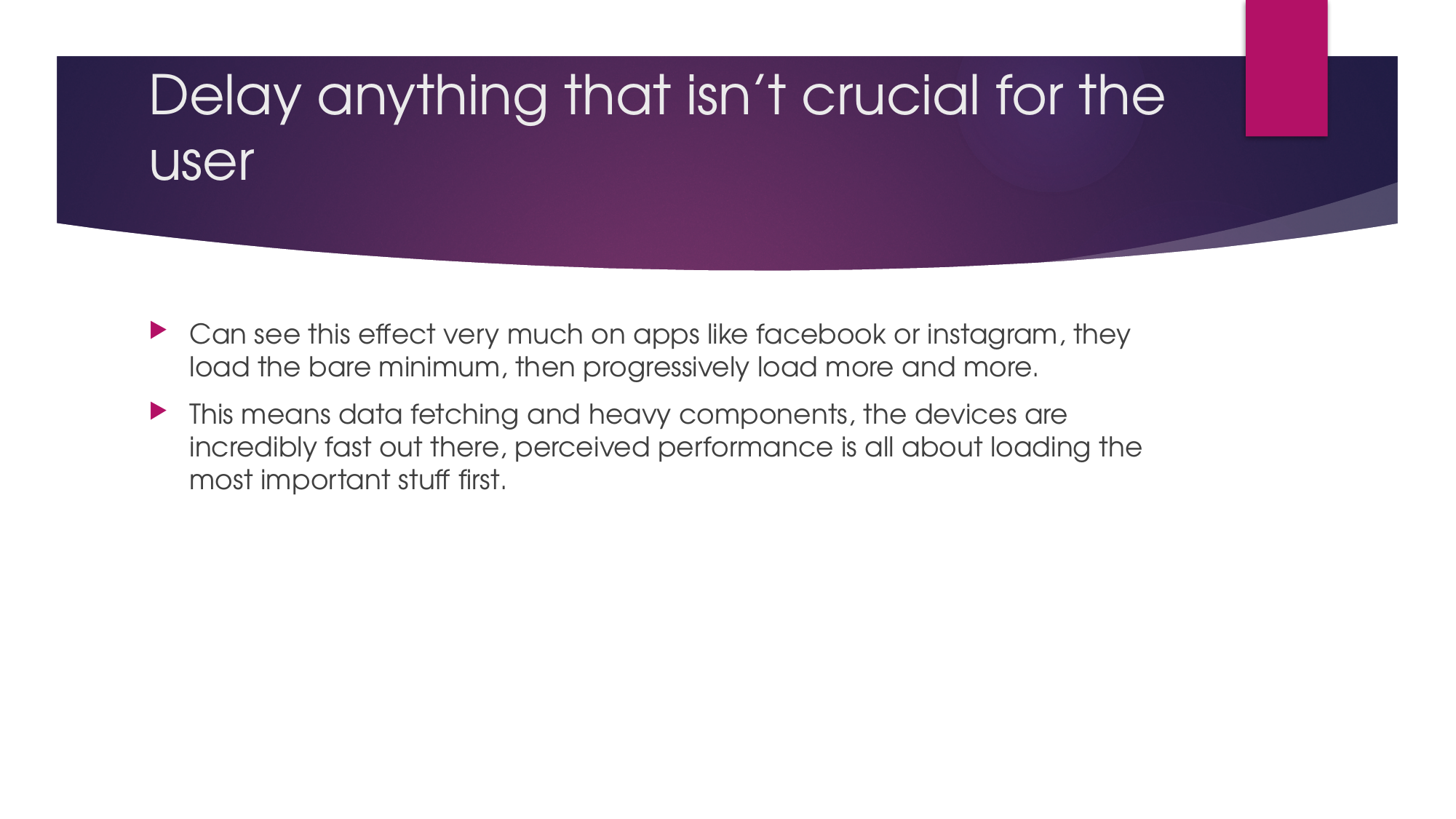

# Delay anything that isn’t crucial for the user
Can see this effect very much on apps like facebook or instagram, they load the bare minimum, then progressively load more and more.
This means data fetching and heavy components, the devices are incredibly fast out there, perceived performance is all about loading the most important stuff first.